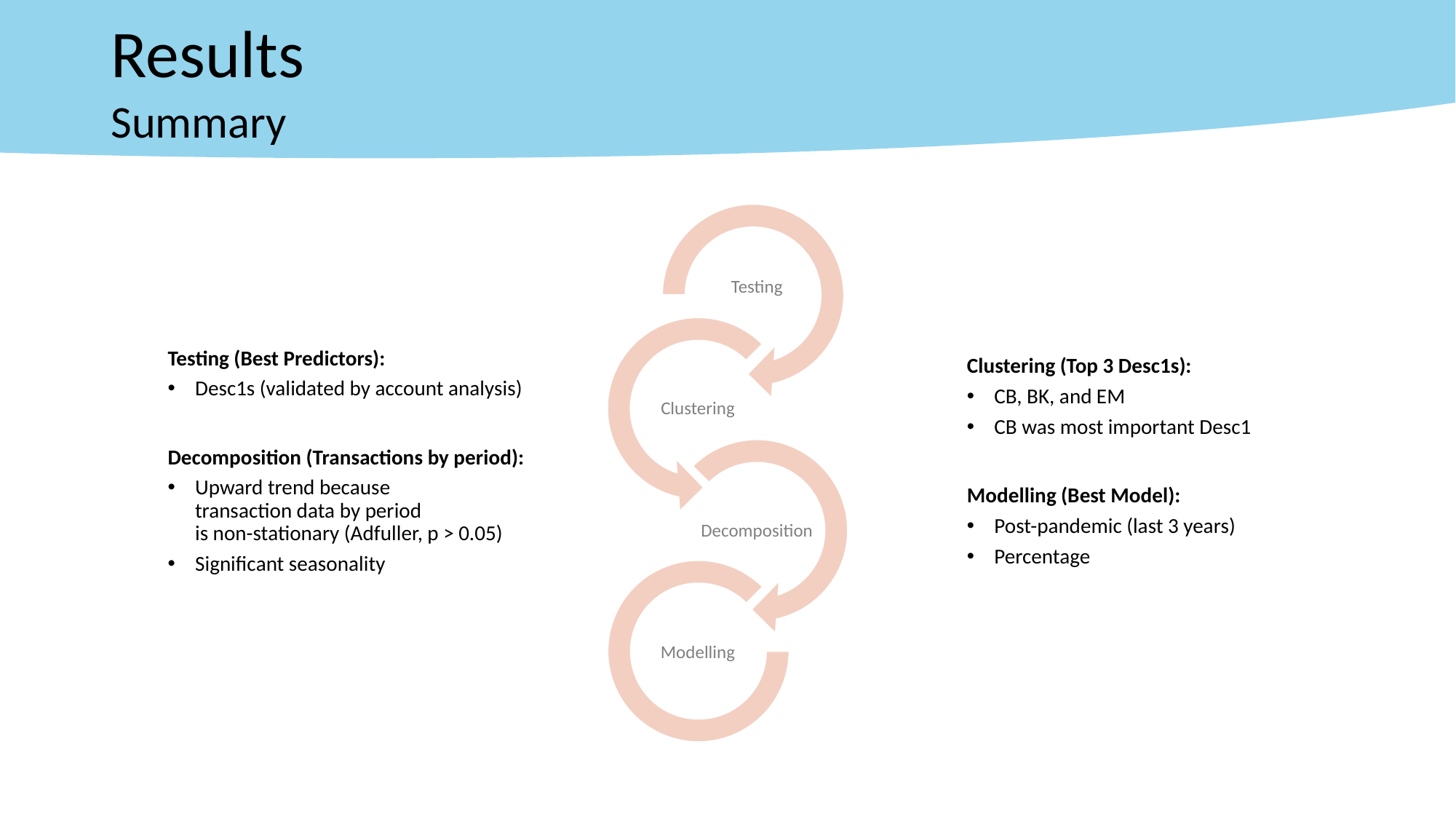

# Results
Summary
Testing (Best Predictors):
Desc1s (validated by account analysis)

Decomposition (Transactions by period):
Upward trend because
transaction data by period
is non-stationary (Adfuller, p > 0.05)
Significant seasonality
Clustering (Top 3 Desc1s):
CB, BK, and EM
CB was most important Desc1

Modelling (Best Model):
Post-pandemic (last 3 years)
Percentage
Testing
Clustering
Decomposition
Modelling